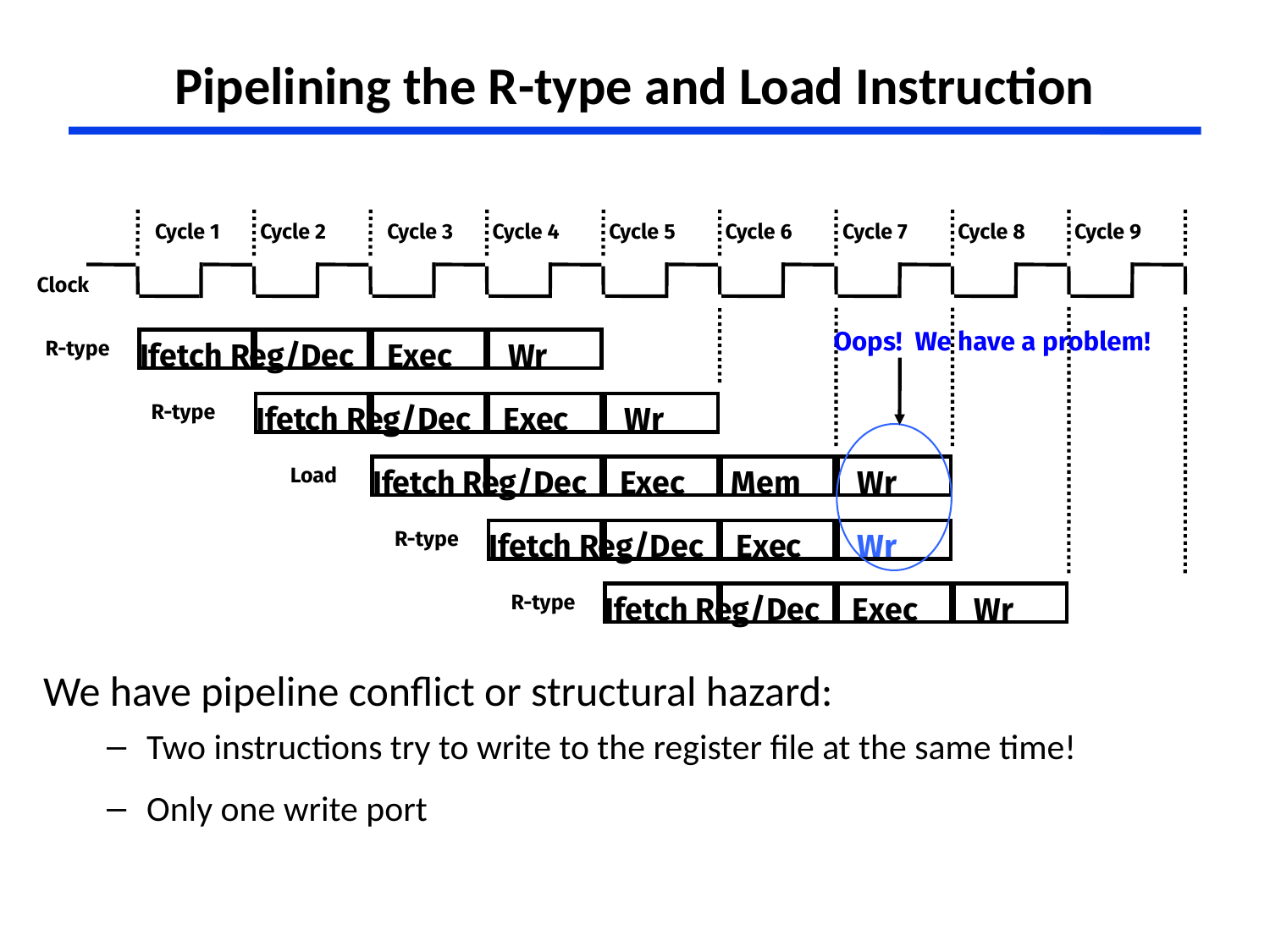

Pipelining the R-type and Load Instruction

Cycle 1
Cycle 2
Cycle 3
Cycle 4
Cycle 5
Cycle 6
Cycle 7
Cycle 8
Cycle 9

Clock

Oops!  We have a problem!
R-type
Ifetch

Reg/Dec

Exec

Wr

R-type
Ifetch

Reg/Dec

Exec

Wr

Load
Ifetch

Reg/Dec

Exec

Mem

Wr

R-type
Ifetch

Reg/Dec

Exec

Wr

R-type
Ifetch

Reg/Dec

Exec

Wr

We have pipeline conflict or structural hazard:
Two instructions try to write to the register file at the same time!
Only one write port